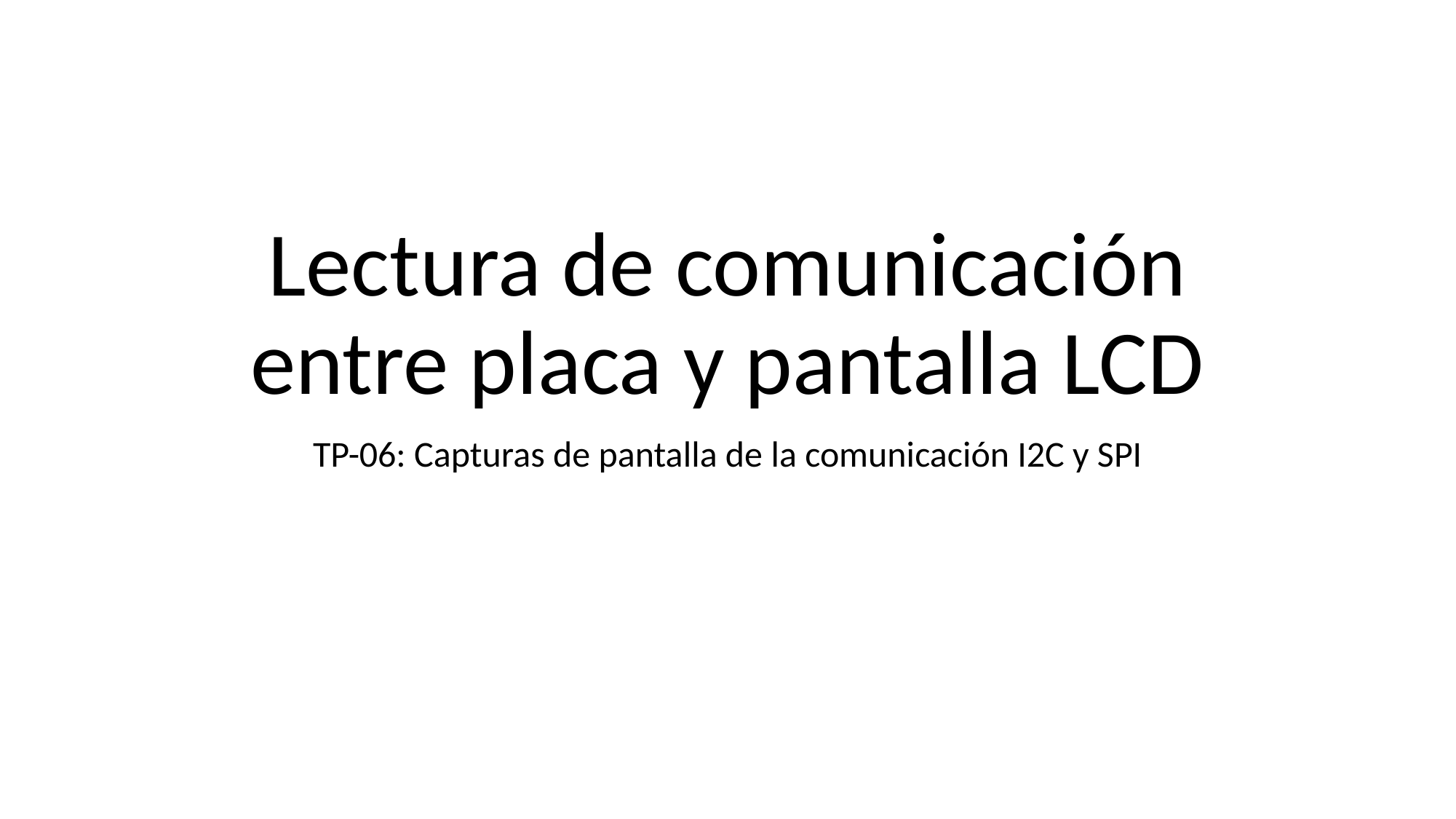

# Lectura de comunicación entre placa y pantalla LCD
TP-06: Capturas de pantalla de la comunicación I2C y SPI